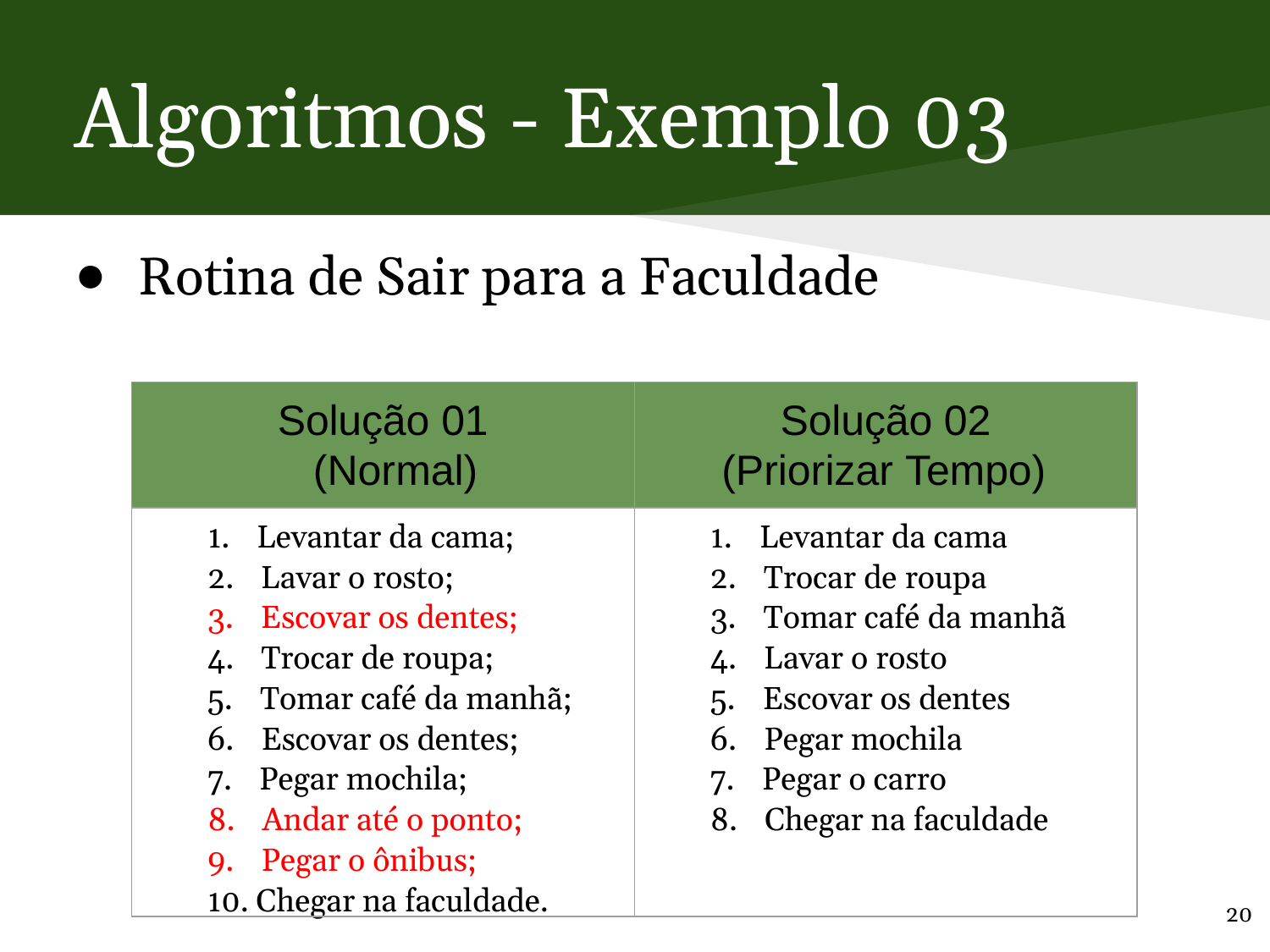

# Algoritmos - Exemplo 03
Rotina de Sair para a Faculdade
| Solução 01 (Normal) | Solução 02 (Priorizar Tempo) |
| --- | --- |
| Levantar da cama; Lavar o rosto; Escovar os dentes; Trocar de roupa; Tomar café da manhã; Escovar os dentes; Pegar mochila; Andar até o ponto; Pegar o ônibus; 10. Chegar na faculdade. | Levantar da cama Trocar de roupa Tomar café da manhã Lavar o rosto Escovar os dentes Pegar mochila Pegar o carro Chegar na faculdade |
20